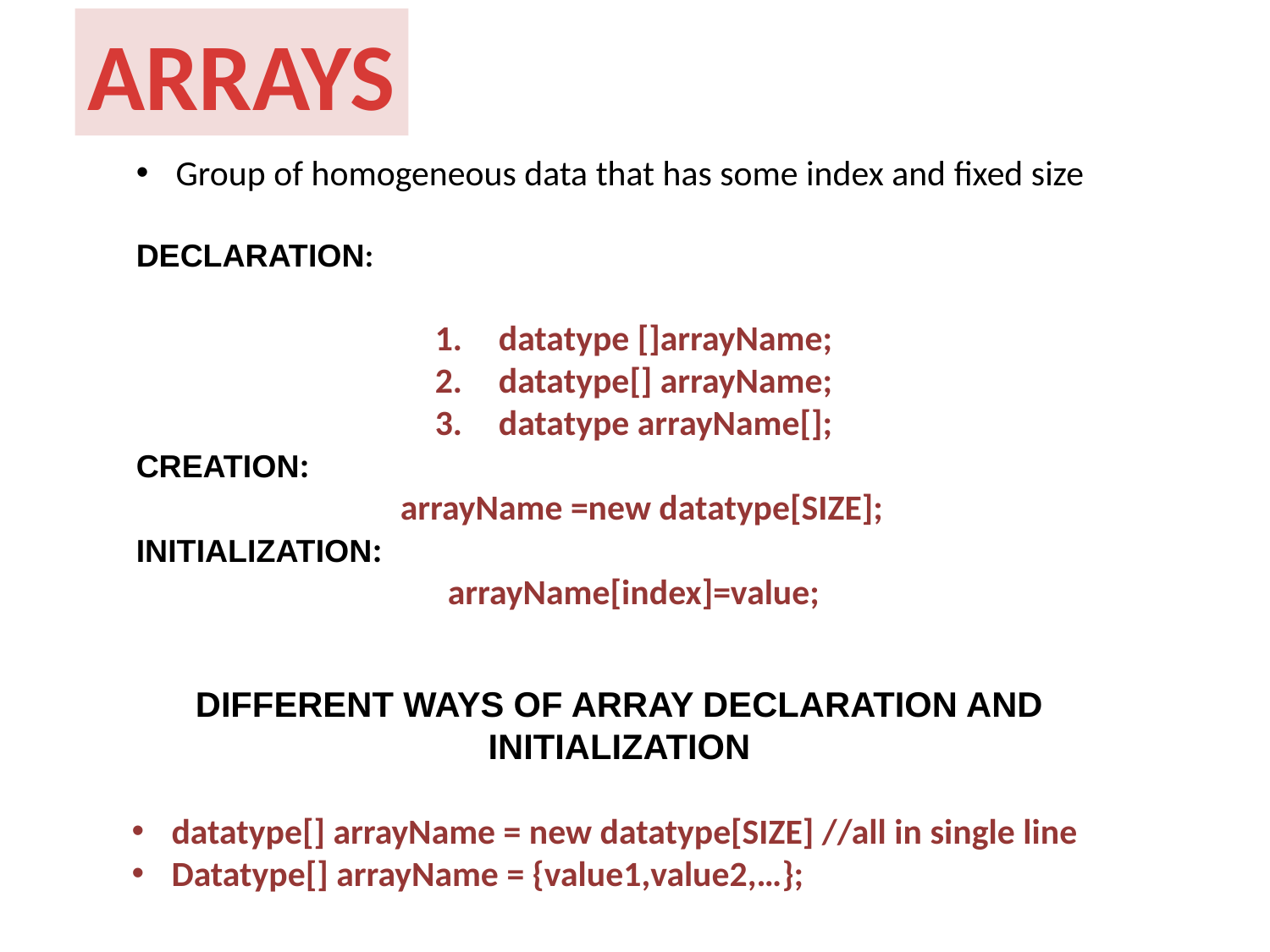

ARRAYS
Group of homogeneous data that has some index and fixed size

DECLARATION:

datatype []arrayName;
datatype[] arrayName;
datatype arrayName[];
CREATION:
  arrayName =new datatype[SIZE];
INITIALIZATION:
arrayName[index]=value;

DIFFERENT WAYS OF ARRAY DECLARATION AND INITIALIZATION

datatype[] arrayName = new datatype[SIZE] //all in single line
Datatype[] arrayName = {value1,value2,…};